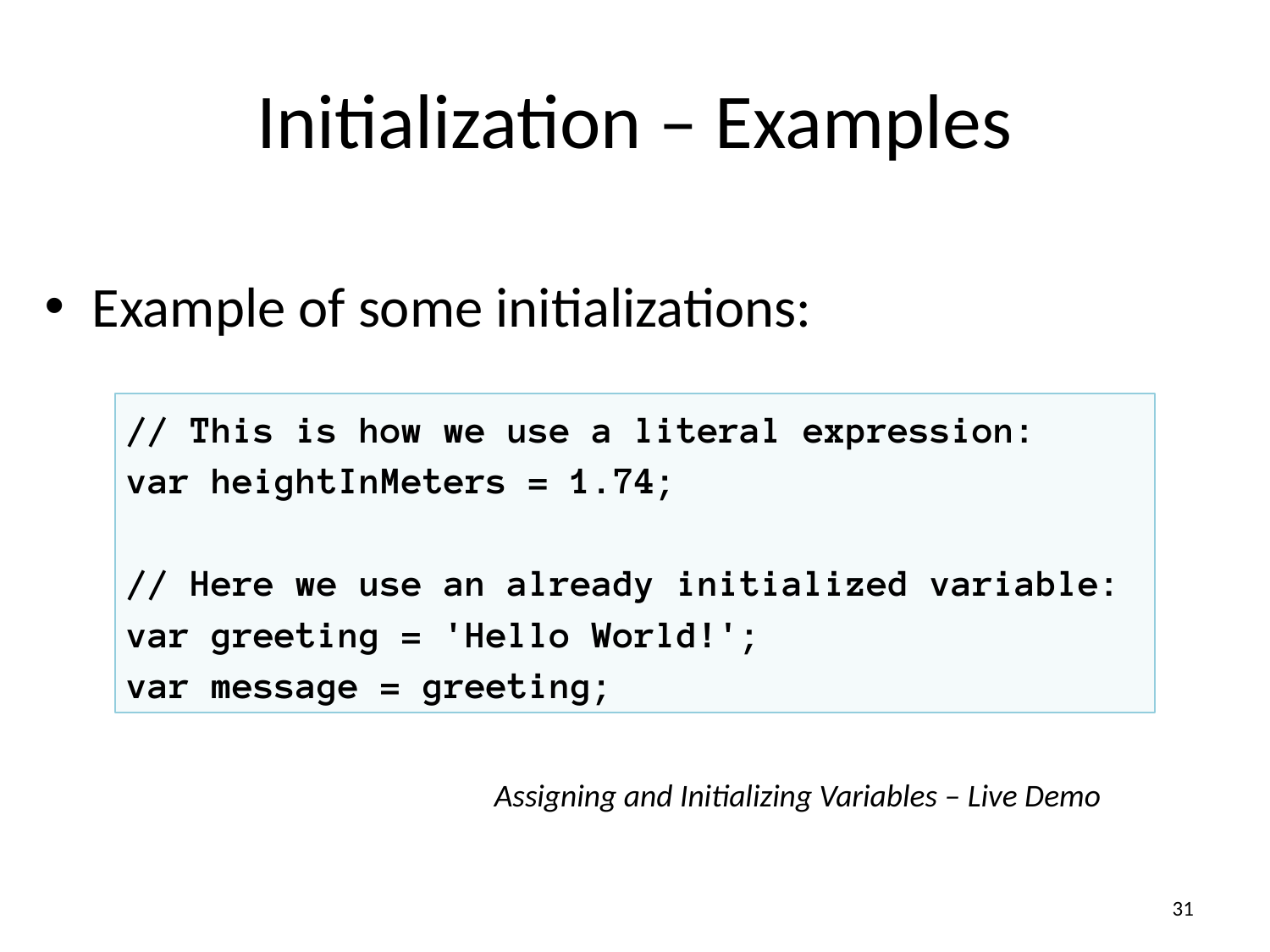

# Initialization – Examples
Example of some initializations:
// This is how we use a literal expression:
var heightInMeters = 1.74;

// Here we use an already initialized variable:
var greeting = 'Hello World!';
var message = greeting;
Assigning and Initializing Variables – Live Demo
31